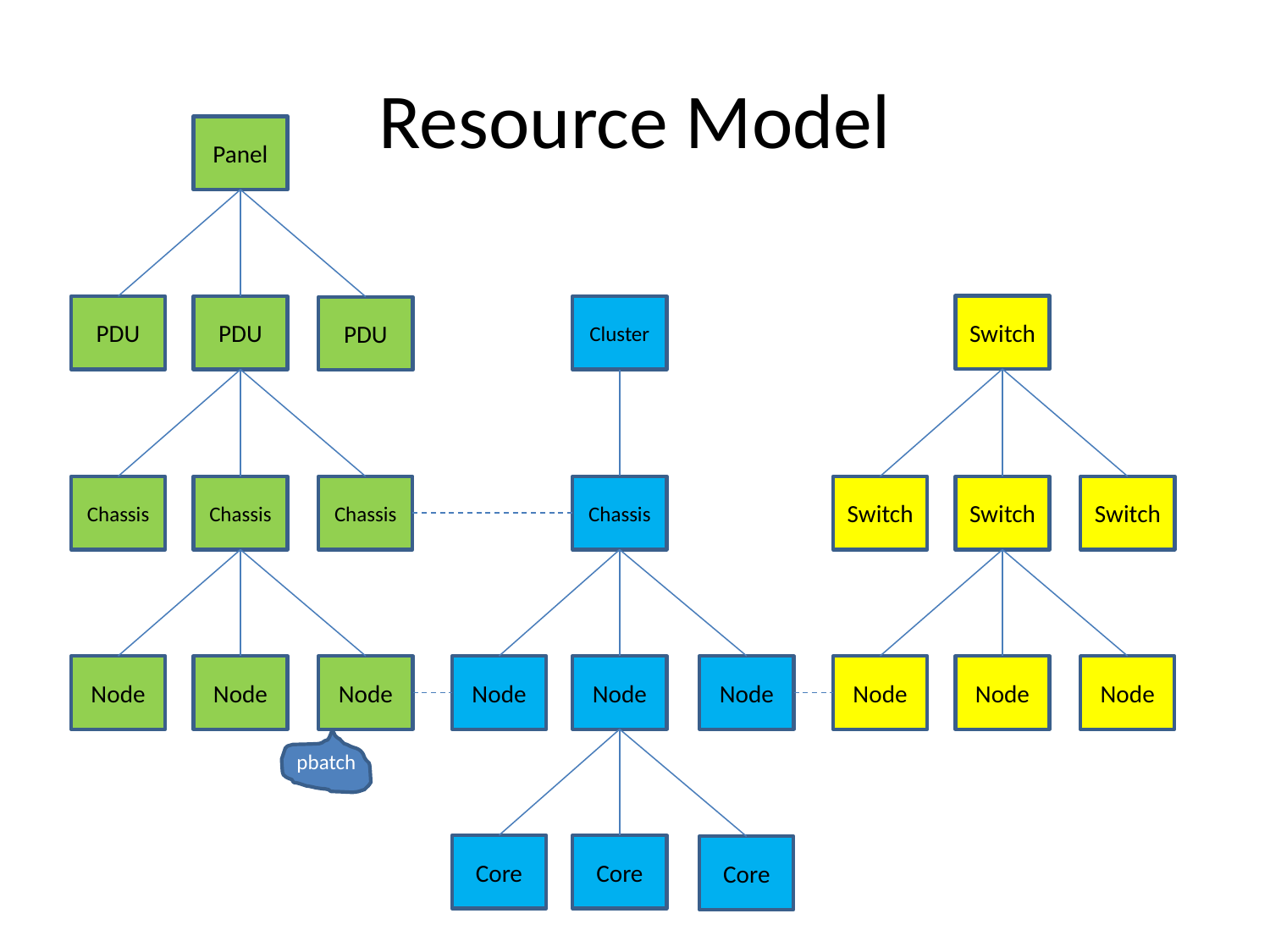

# Resource Model
Panel
Switch
PDU
PDU
Cluster
PDU
Chassis
Chassis
Chassis
Chassis
Switch
Switch
Switch
Node
Node
Node
Node
Node
Node
Node
Node
Node
pbatch
Core
Core
Core